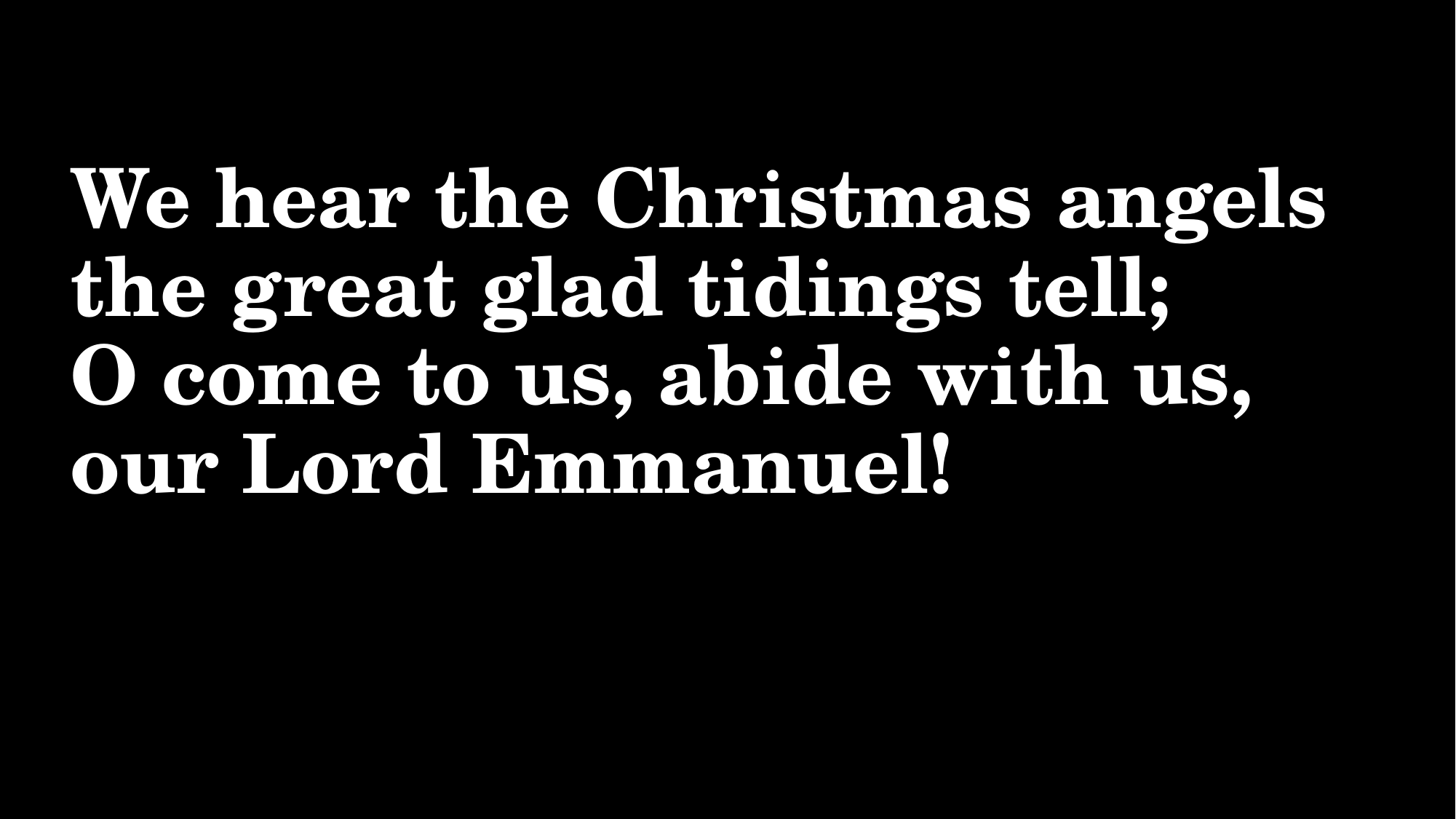

# We hear the Christmas angels the great glad tidings tell; O come to us, abide with us, our Lord Emmanuel!